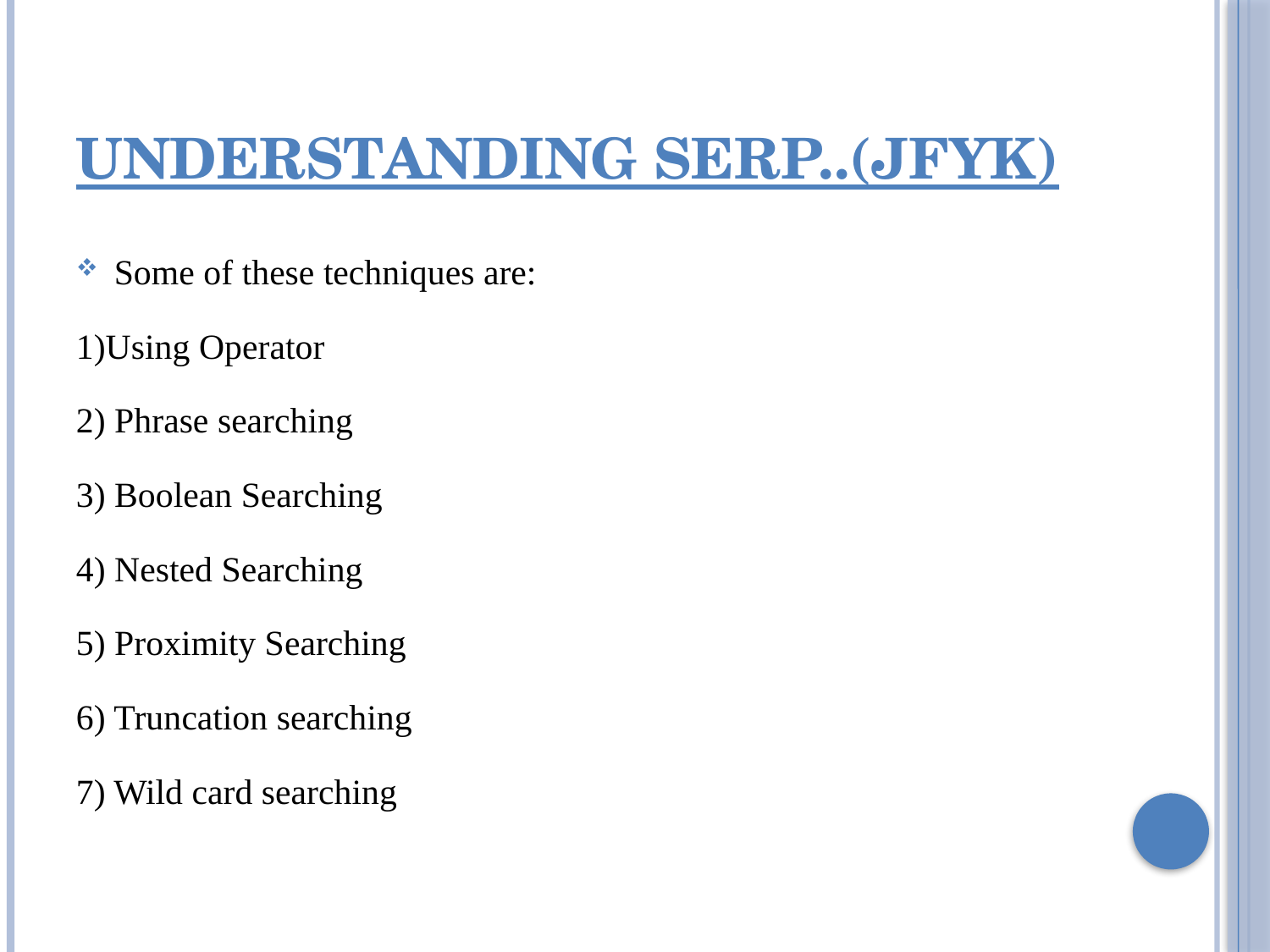

# Understanding Serp..(jfyk)
Some of these techniques are:
1)Using Operator
2) Phrase searching
3) Boolean Searching
4) Nested Searching
5) Proximity Searching
6) Truncation searching
7) Wild card searching